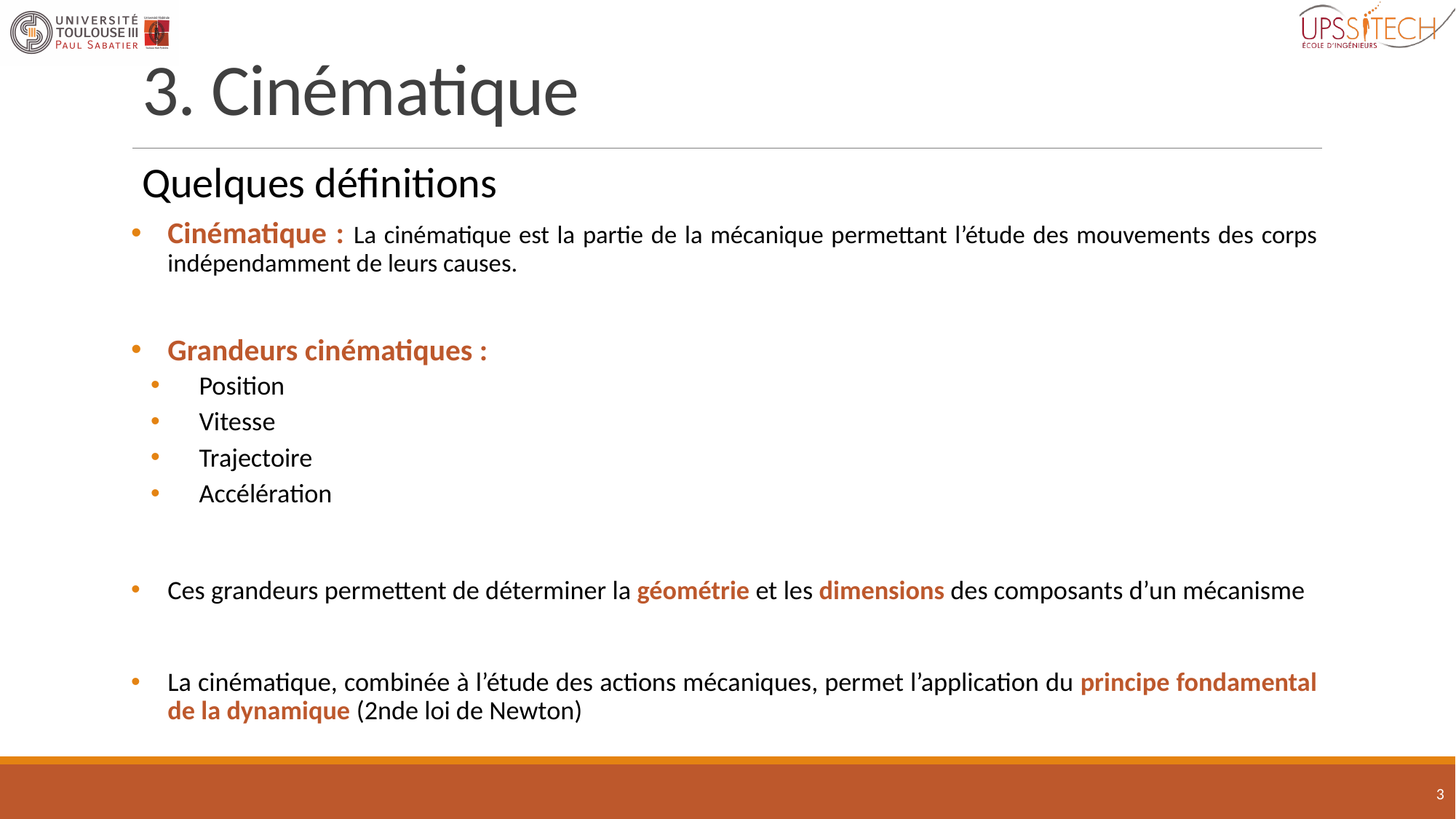

# 3. Cinématique
Quelques définitions
Cinématique : La cinématique est la partie de la mécanique permettant l’étude des mouvements des corps indépendamment de leurs causes.

Grandeurs cinématiques :
Position
Vitesse
Trajectoire
Accélération

Ces grandeurs permettent de déterminer la géométrie et les dimensions des composants d’un mécanisme

La cinématique, combinée à l’étude des actions mécaniques, permet l’application du principe fondamental de la dynamique (2nde loi de Newton)
3